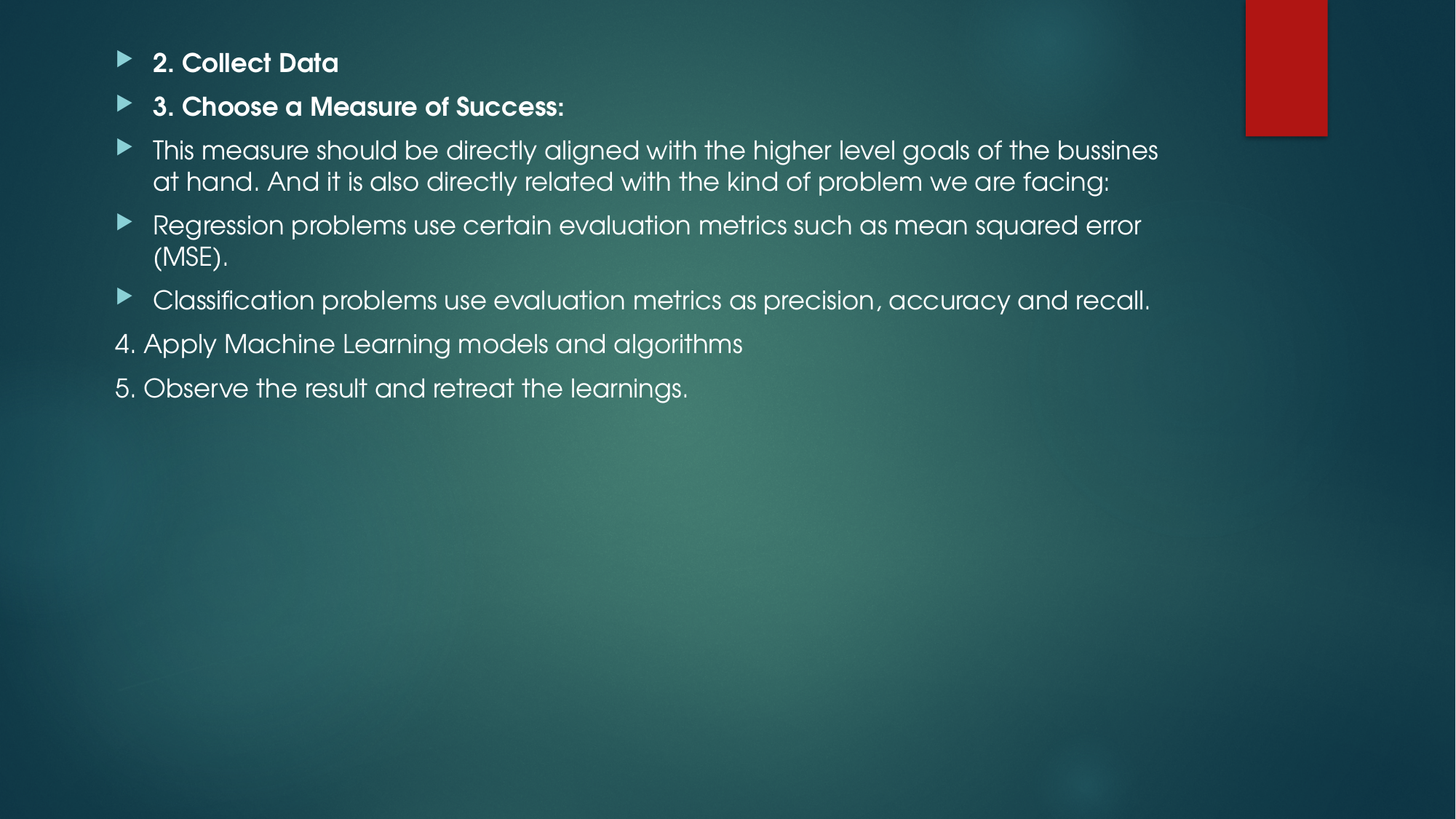

2. Collect Data
3. Choose a Measure of Success:
This measure should be directly aligned with the higher level goals of the bussines at hand. And it is also directly related with the kind of problem we are facing:
Regression problems use certain evaluation metrics such as mean squared error (MSE).
Classification problems use evaluation metrics as precision, accuracy and recall.
4. Apply Machine Learning models and algorithms
5. Observe the result and retreat the learnings.
#